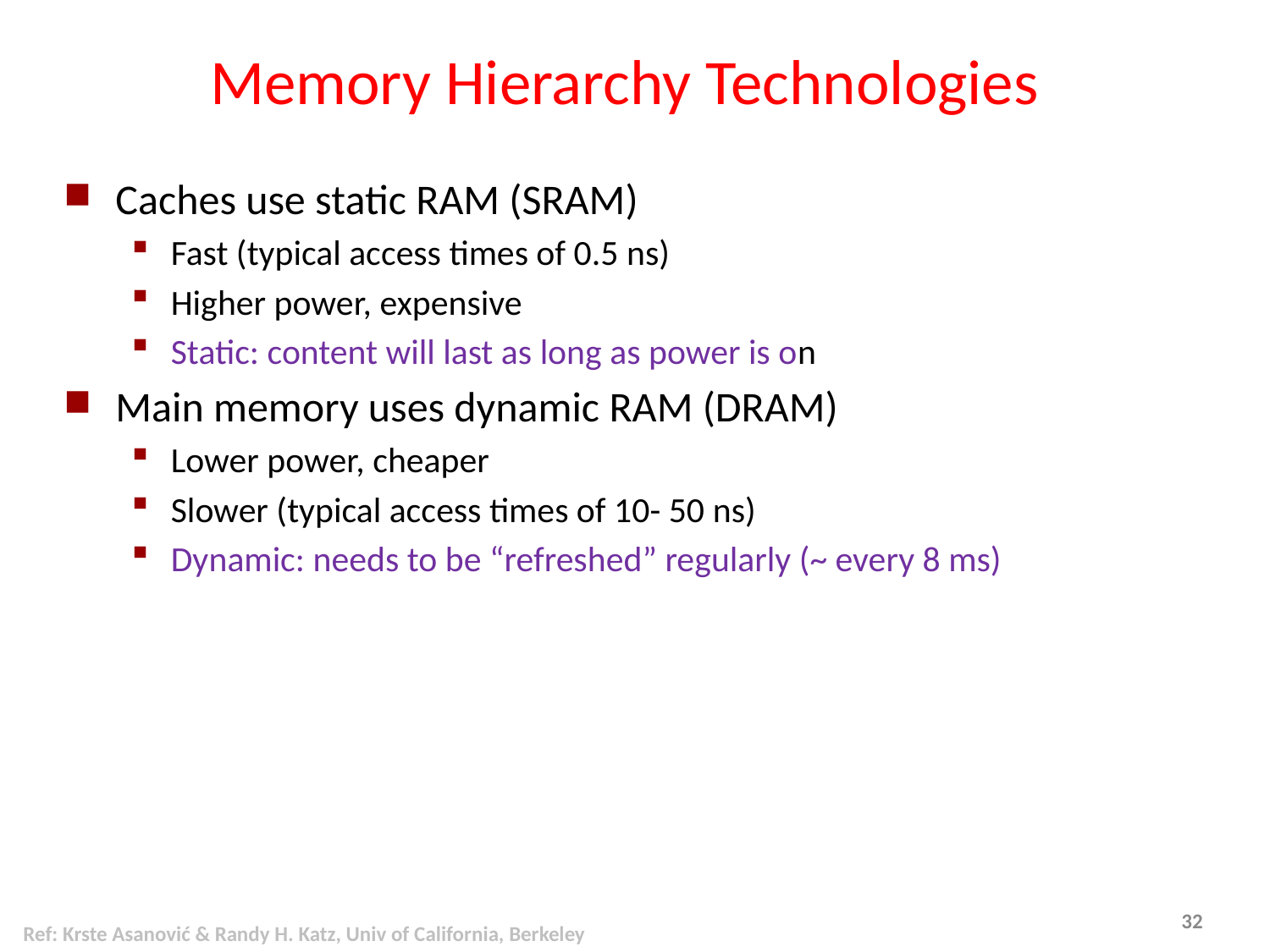

# Memory Hierarchy Technologies
Caches use static RAM (SRAM)
Fast (typical access times of 0.5 ns)
Higher power, expensive
Static: content will last as long as power is on
Main memory uses dynamic RAM (DRAM)
Lower power, cheaper
Slower (typical access times of 10- 50 ns)
Dynamic: needs to be “refreshed” regularly (~ every 8 ms)

Ref: Krste Asanović & Randy H. Katz, Univ of California, Berkeley